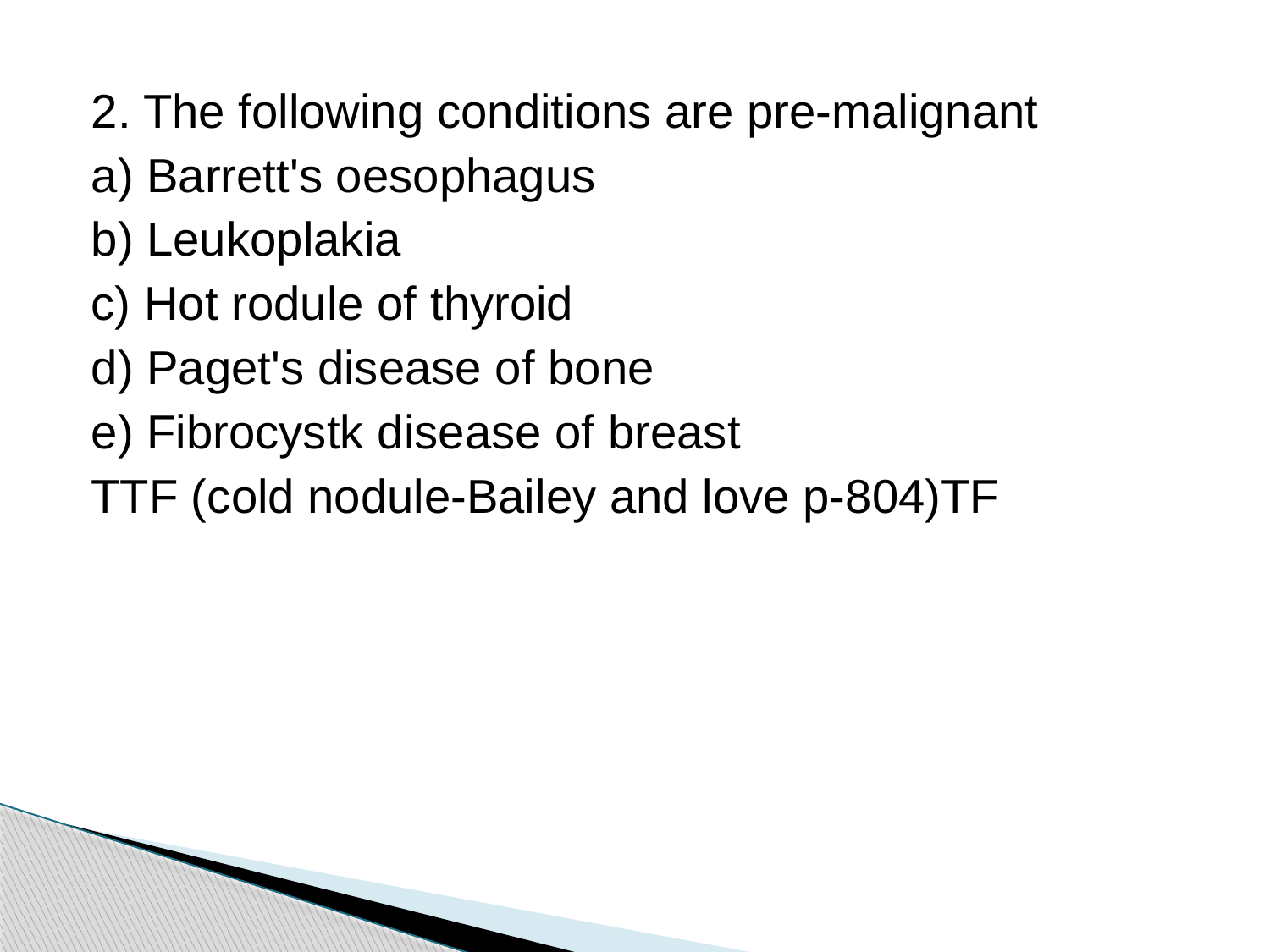

2. The following conditions are pre-malignant
a) Barrett's oesophagus
b) Leukoplakia
c) Hot rodule of thyroid
d) Paget's disease of bone
e) Fibrocystk disease of breast
TTF (cold nodule-Bailey and love p-804)TF